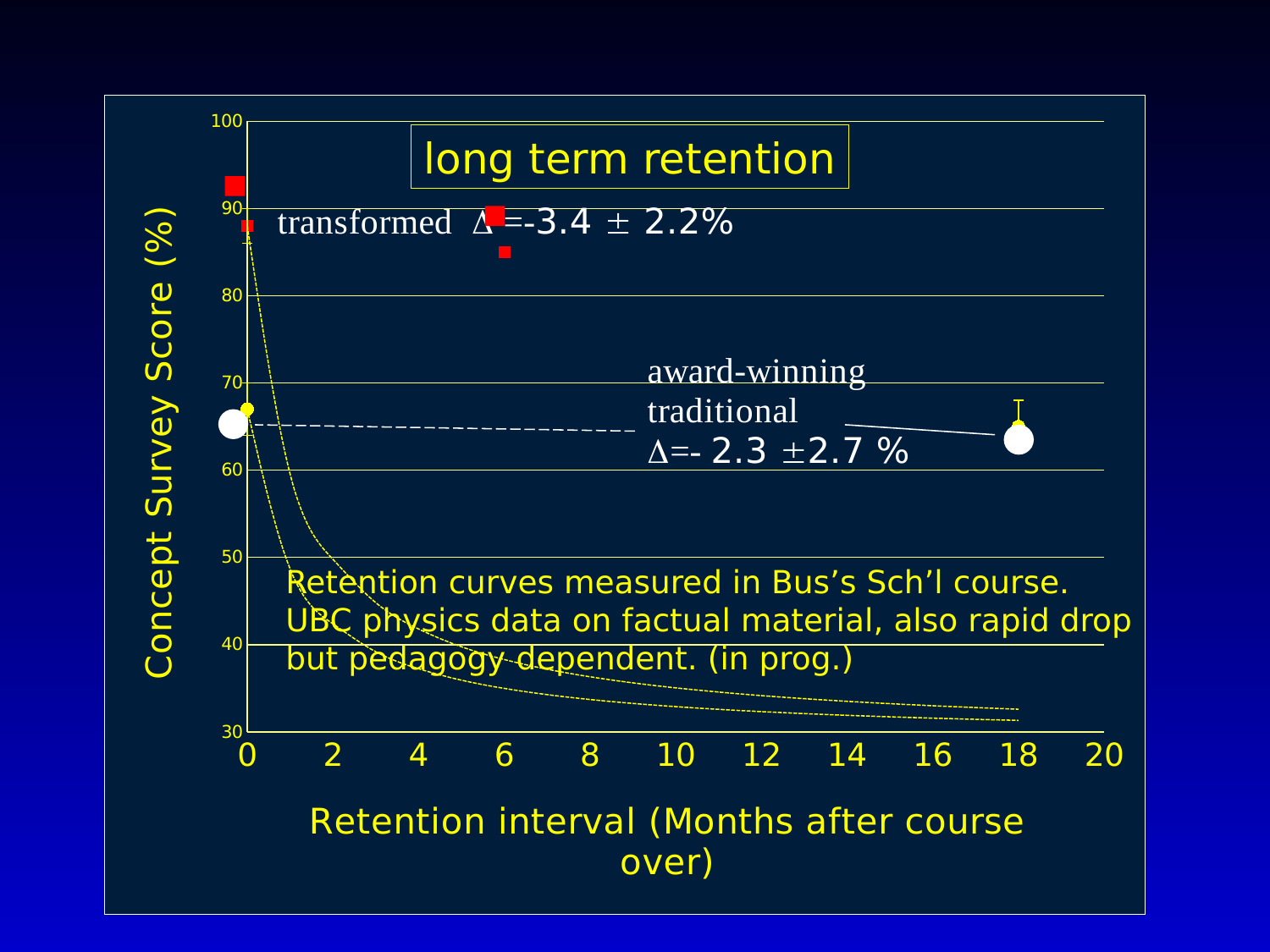

### Chart

| Category |  |  |  |  |
|---|---|---|---|---|
long term retention

Retention curves measured in Bus’s Sch’l course.
UBC physics data on factual material, also rapid drop but pedagogy dependent. (in prog.)